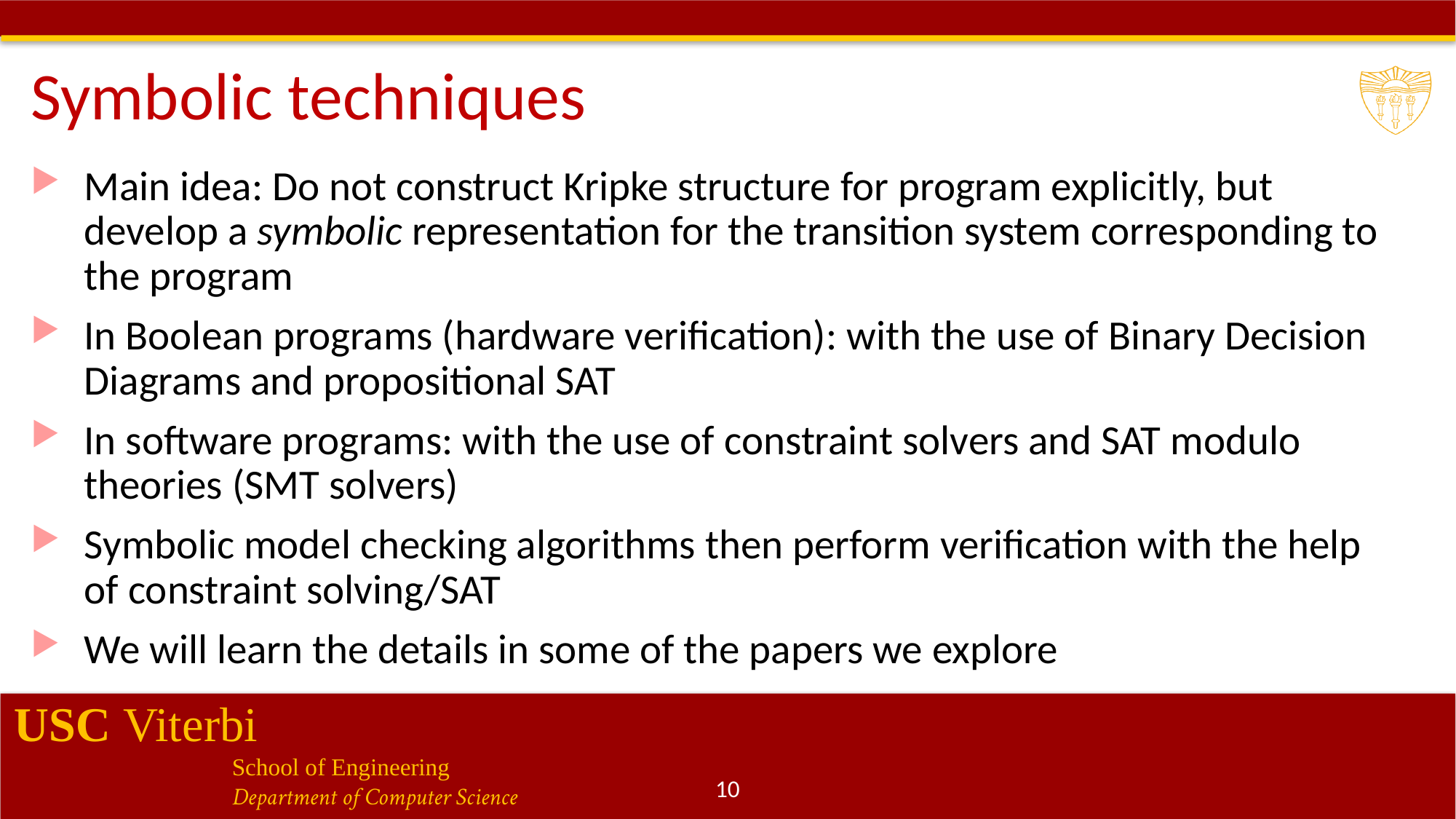

# Symbolic techniques
Main idea: Do not construct Kripke structure for program explicitly, but develop a symbolic representation for the transition system corresponding to the program
In Boolean programs (hardware verification): with the use of Binary Decision Diagrams and propositional SAT
In software programs: with the use of constraint solvers and SAT modulo theories (SMT solvers)
Symbolic model checking algorithms then perform verification with the help of constraint solving/SAT
We will learn the details in some of the papers we explore
10